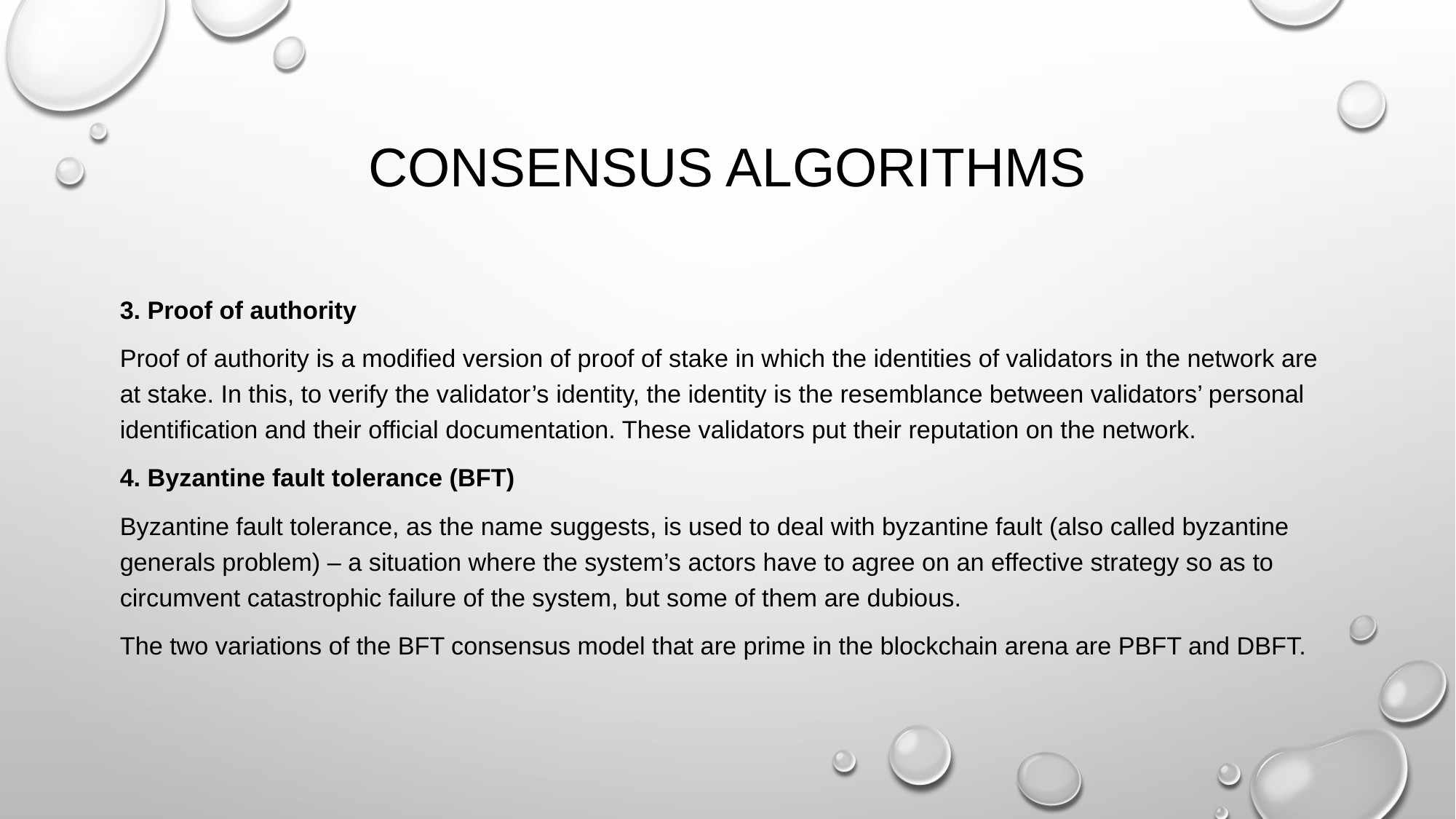

# Consensus Algorithms
3. Proof of authority
Proof of authority is a modified version of proof of stake in which the identities of validators in the network are at stake. In this, to verify the validator’s identity, the identity is the resemblance between validators’ personal identification and their official documentation. These validators put their reputation on the network.
4. Byzantine fault tolerance (BFT)
Byzantine fault tolerance, as the name suggests, is used to deal with byzantine fault (also called byzantine generals problem) – a situation where the system’s actors have to agree on an effective strategy so as to circumvent catastrophic failure of the system, but some of them are dubious.
The two variations of the BFT consensus model that are prime in the blockchain arena are PBFT and DBFT.